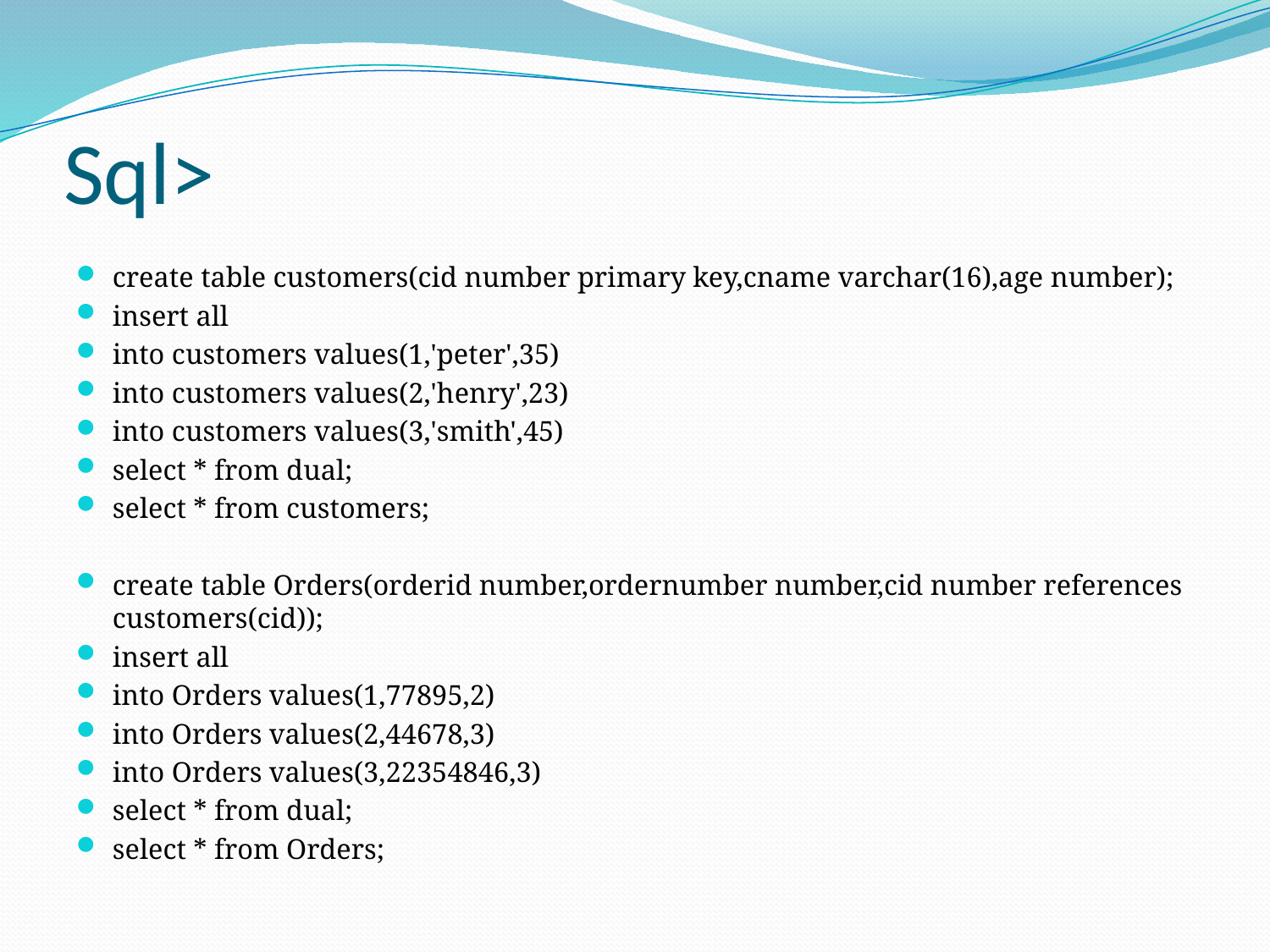

# Sql>
create table customers(cid number primary key,cname varchar(16),age number);
insert all
into customers values(1,'peter',35)
into customers values(2,'henry',23)
into customers values(3,'smith',45)
select * from dual;
select * from customers;

create table Orders(orderid number,ordernumber number,cid number references customers(cid));
insert all
into Orders values(1,77895,2)
into Orders values(2,44678,3)
into Orders values(3,22354846,3)
select * from dual;
select * from Orders;